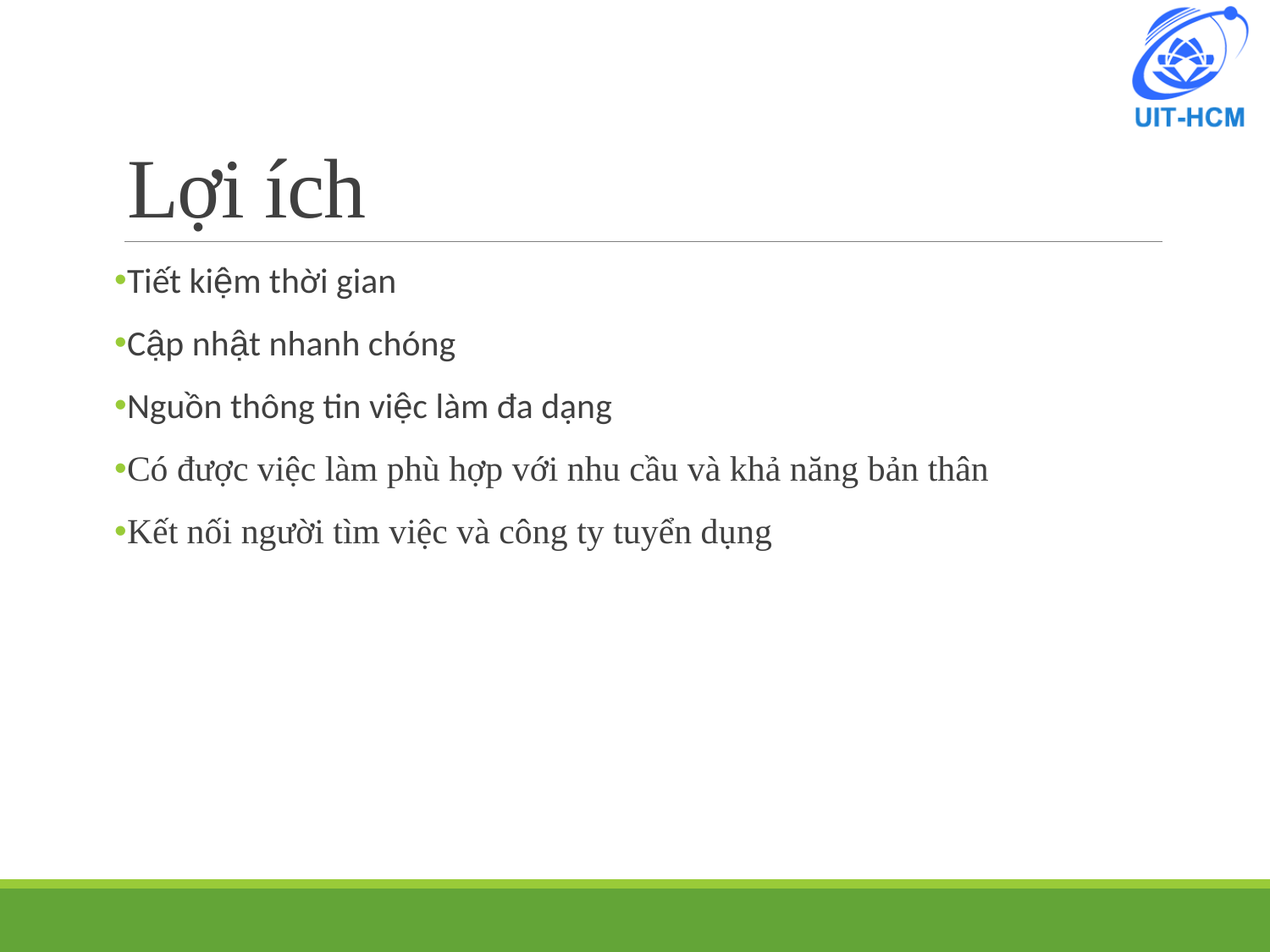

# Lợi ích
Tiết kiệm thời gian
Cập nhật nhanh chóng
Nguồn thông tin việc làm đa dạng
Có được việc làm phù hợp với nhu cầu và khả năng bản thân
Kết nối người tìm việc và công ty tuyển dụng